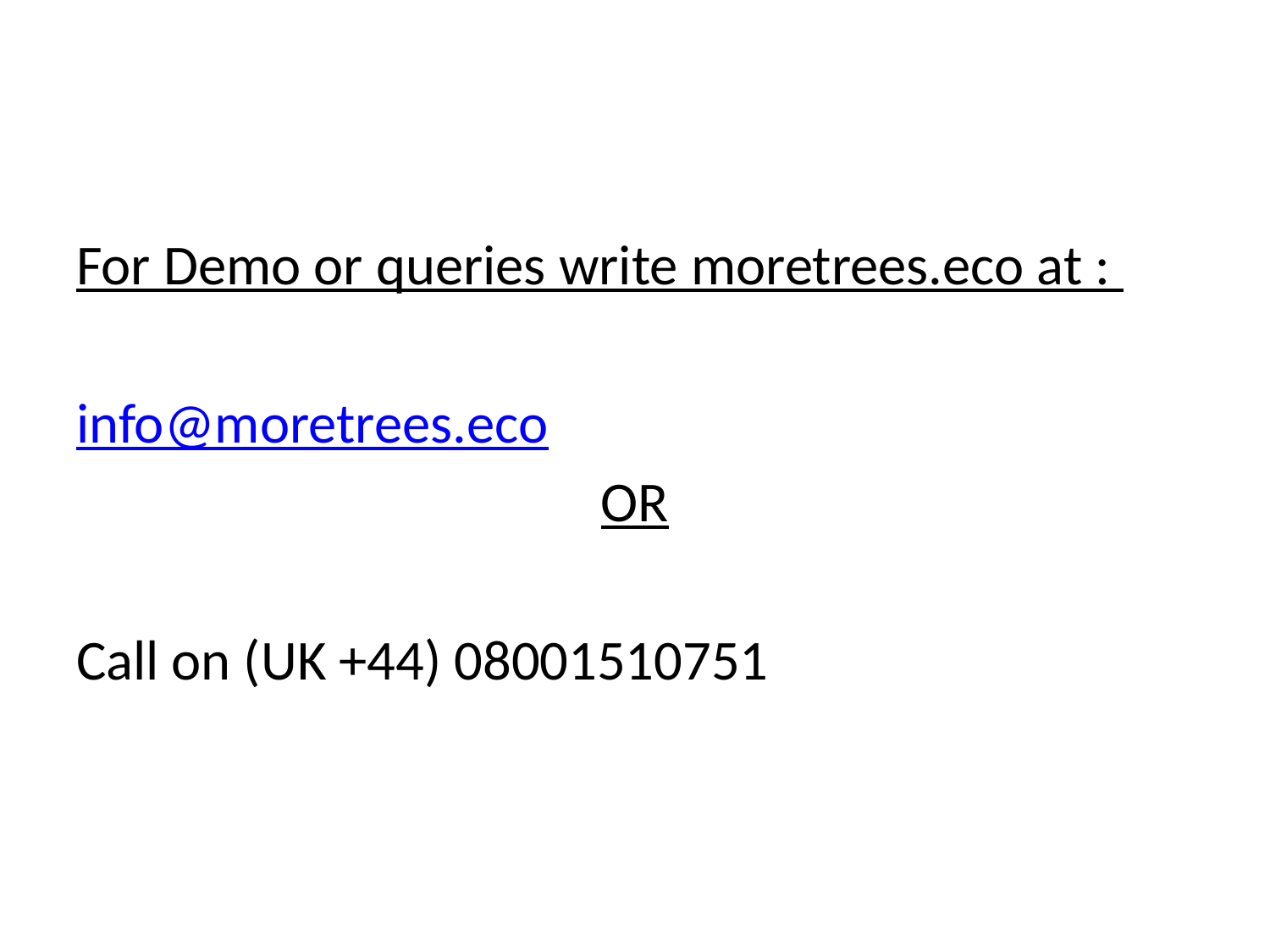

#
For Demo or queries write moretrees.eco at :

info@moretrees.eco
OR

Call on (UK +44) 08001510751